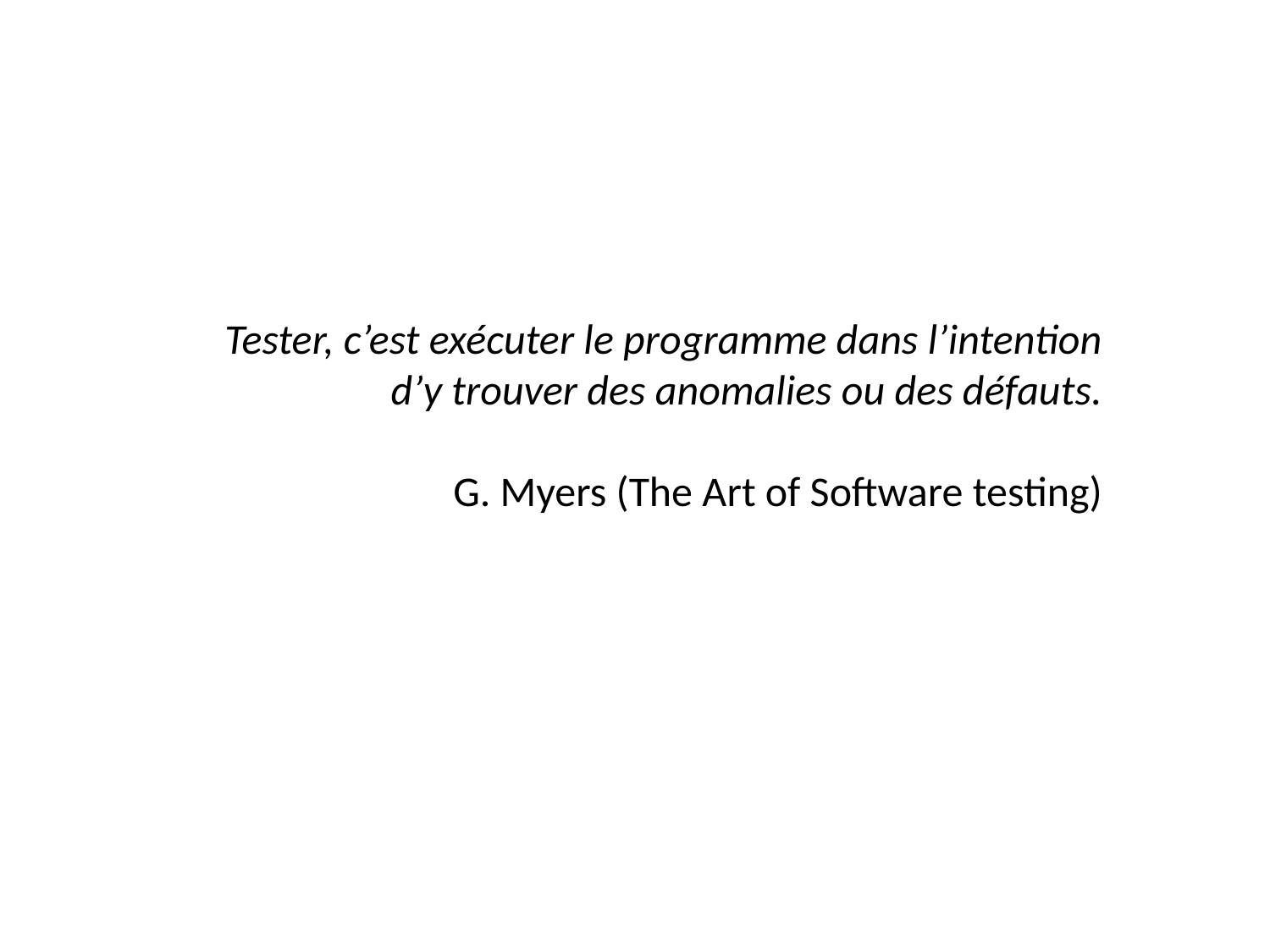

Tester, c’est exécuter le programme dans l’intention d’y trouver des anomalies ou des défauts.

G. Myers (The Art of Software testing)